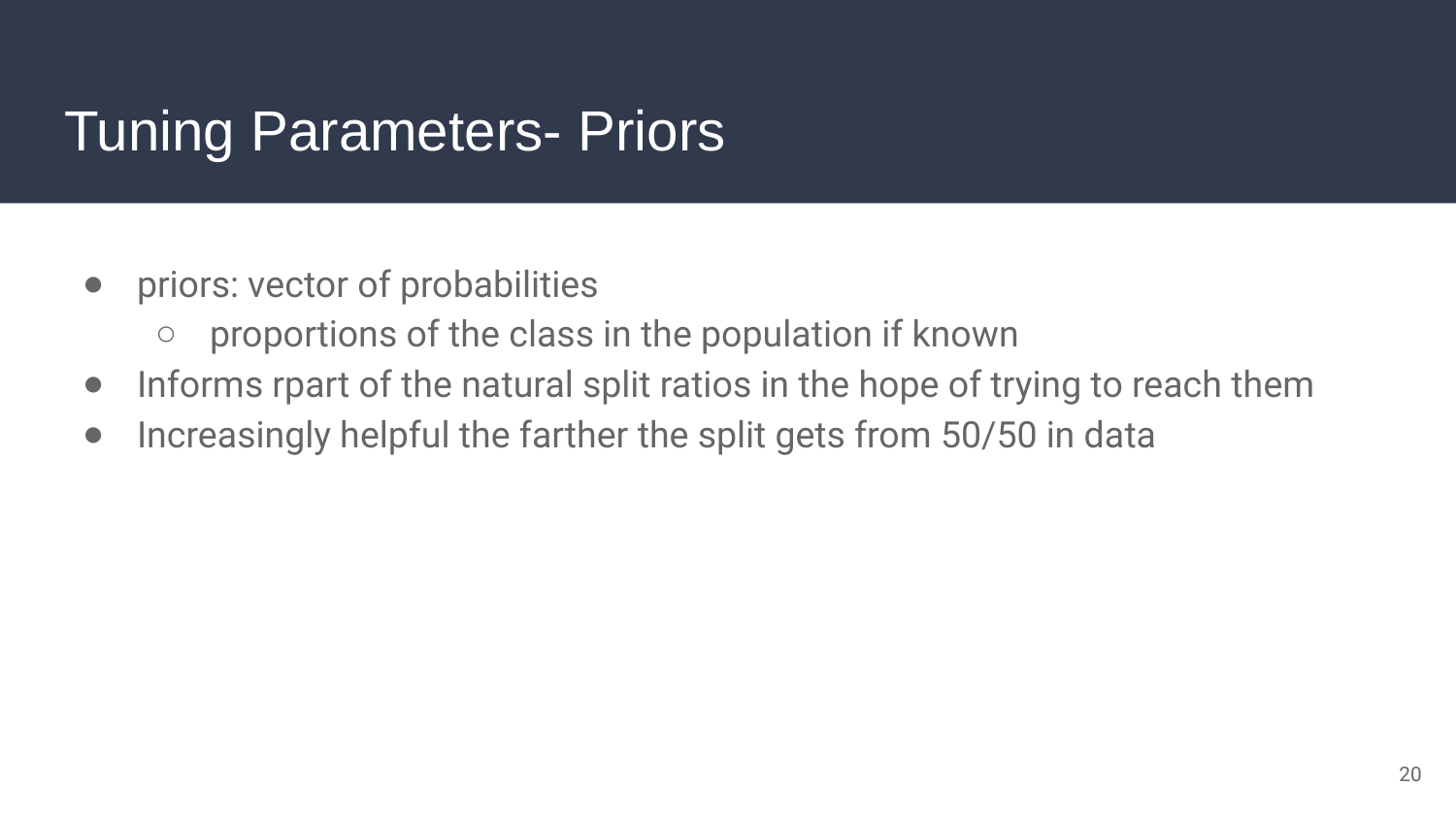

# Tuning Parameters- Priors
priors: vector of probabilities
proportions of the class in the population if known
Informs rpart of the natural split ratios in the hope of trying to reach them
Increasingly helpful the farther the split gets from 50/50 in data
20